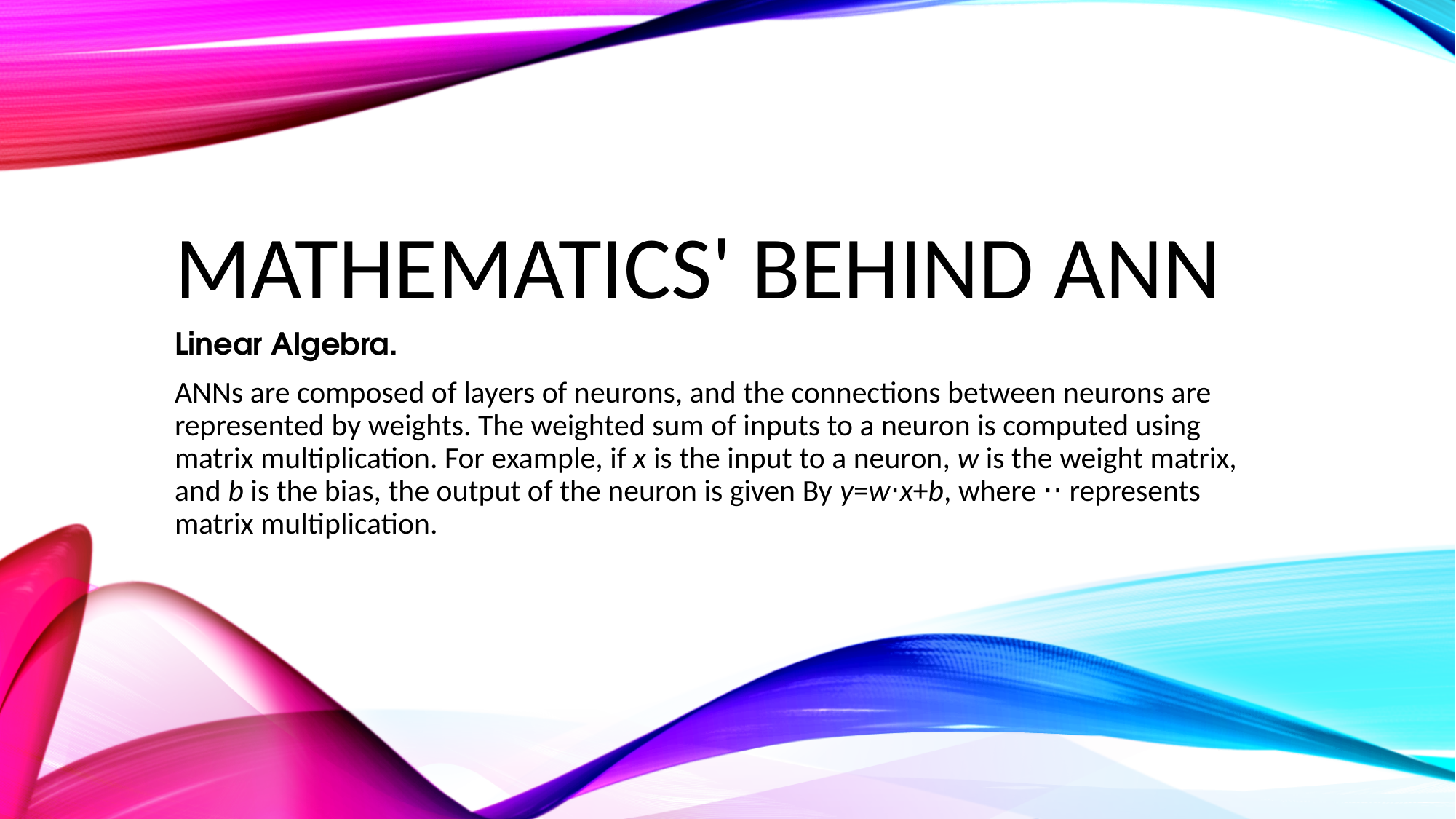

# mathematics' behind ANN
Linear Algebra.
ANNs are composed of layers of neurons, and the connections between neurons are represented by weights. The weighted sum of inputs to a neuron is computed using matrix multiplication. For example, if x is the input to a neuron, w is the weight matrix, and b is the bias, the output of the neuron is given By y=w⋅x+b, where ⋅⋅ represents matrix multiplication.